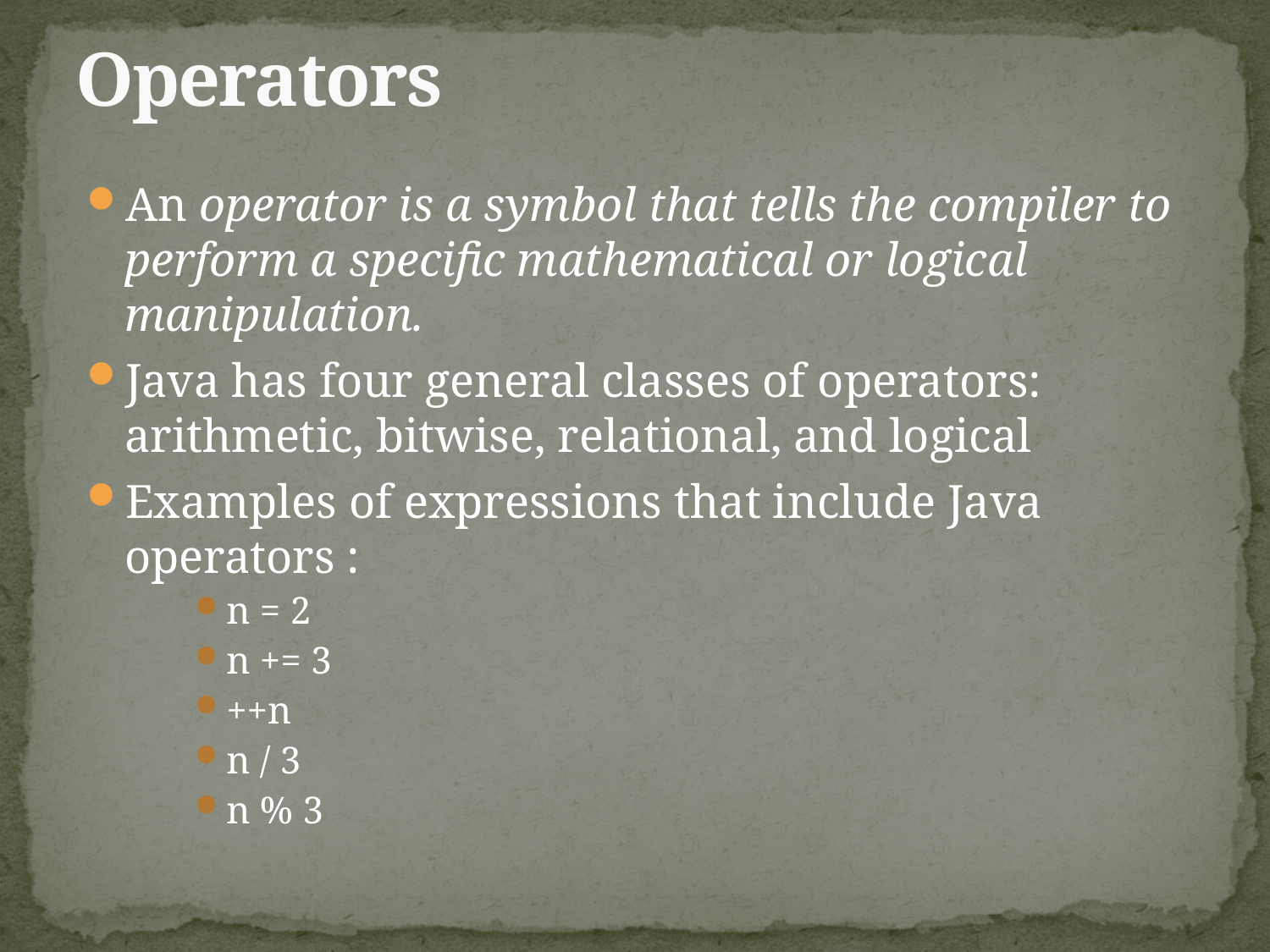

# Operators
An operator is a symbol that tells the compiler to perform a specific mathematical or logical manipulation.
Java has four general classes of operators: arithmetic, bitwise, relational, and logical
Examples of expressions that include Java operators :
n = 2
n += 3
++n
n / 3
n % 3